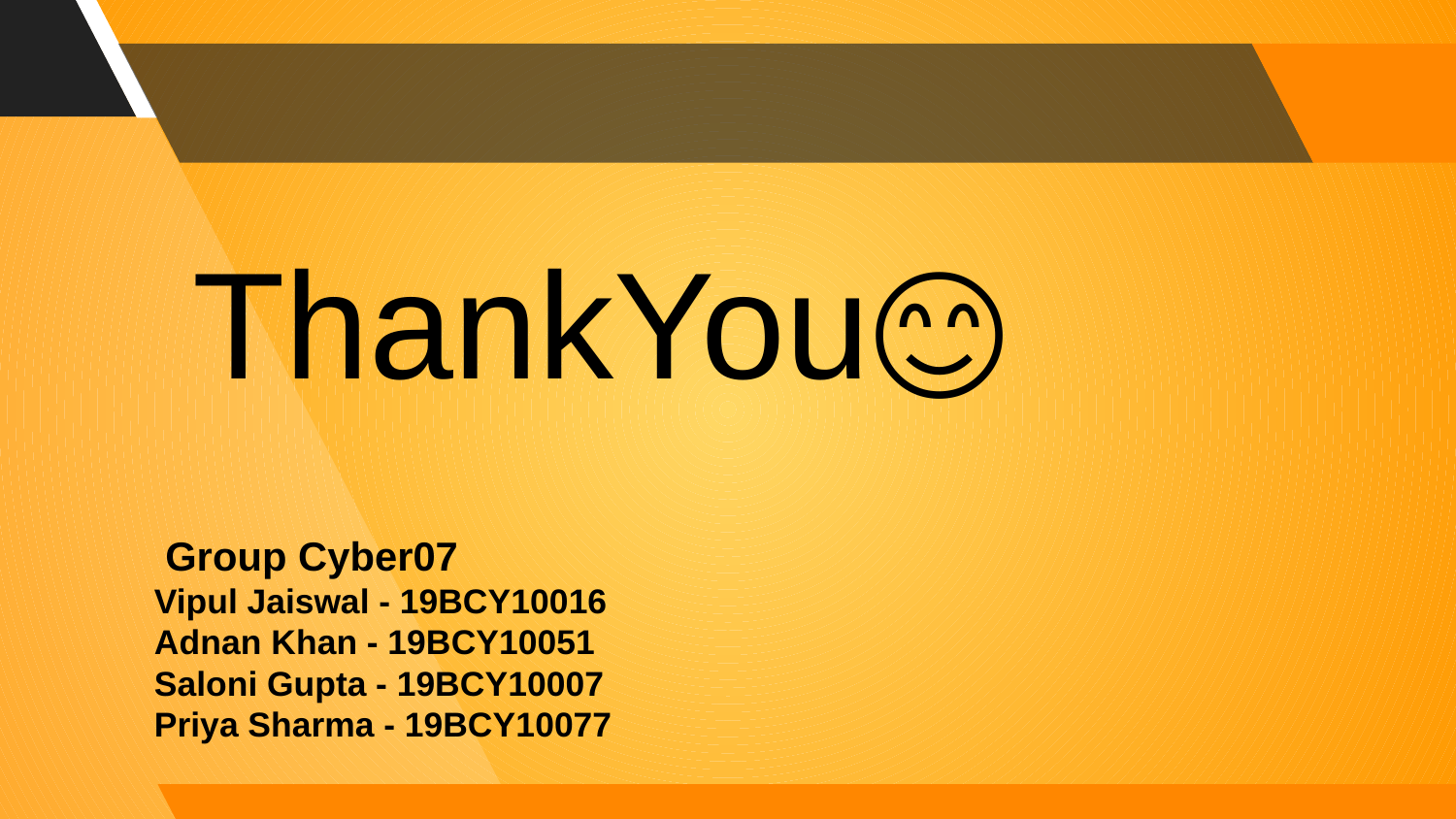

ThankYou😊
 Group Cyber07
Vipul Jaiswal - 19BCY10016
Adnan Khan - 19BCY10051
Saloni Gupta - 19BCY10007
Priya Sharma - 19BCY10077